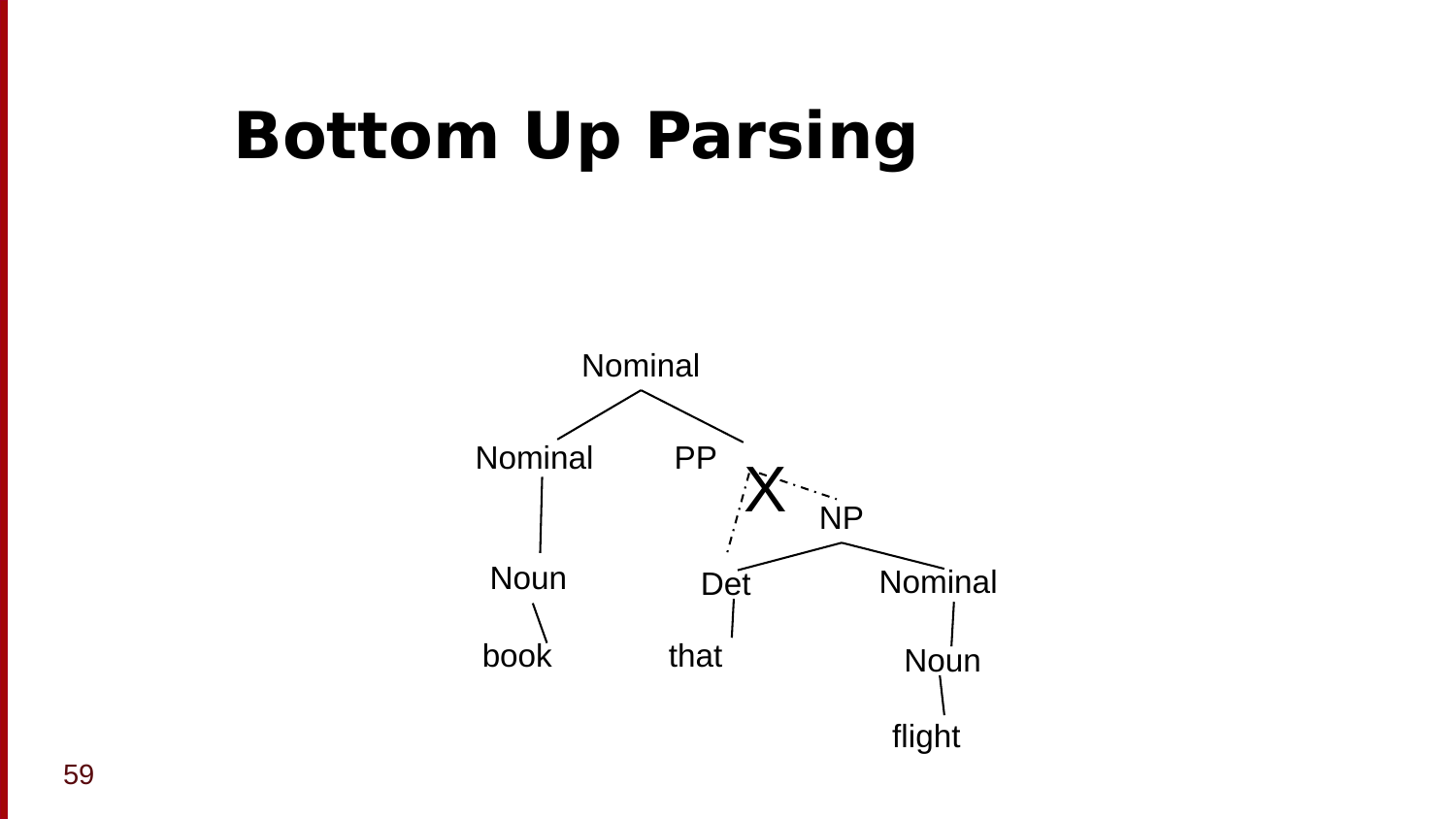

Bottom Up Parsing
Nominal
Nominal         PP
X

NP

Noun
Nominal
Det
book             that
Noun
flight
59